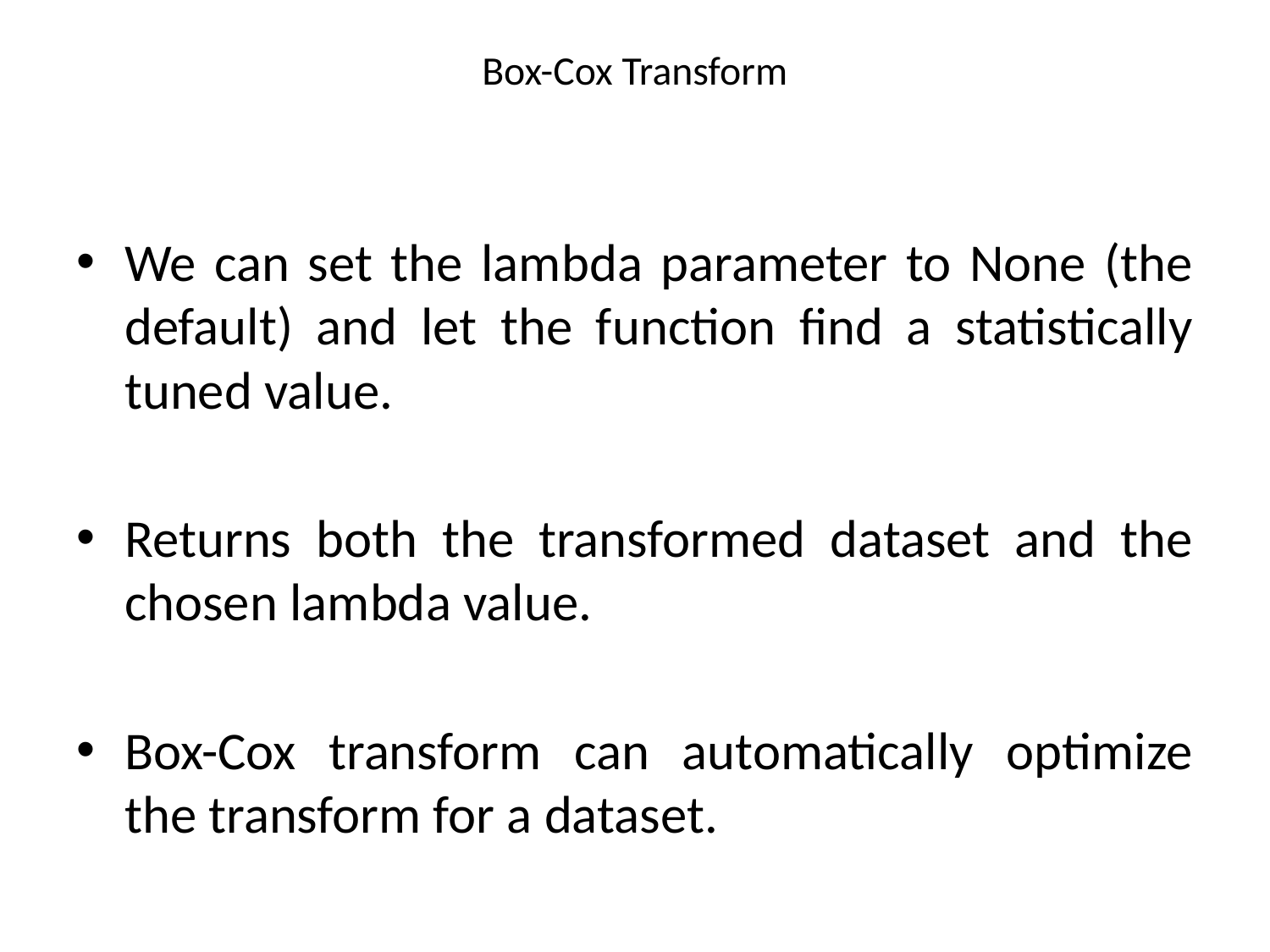

# Box-Cox Transform
We can set the lambda parameter to None (the default) and let the function find a statistically tuned value.

Returns both the transformed dataset and the chosen lambda value.

Box-Cox transform can automatically optimize the transform for a dataset.